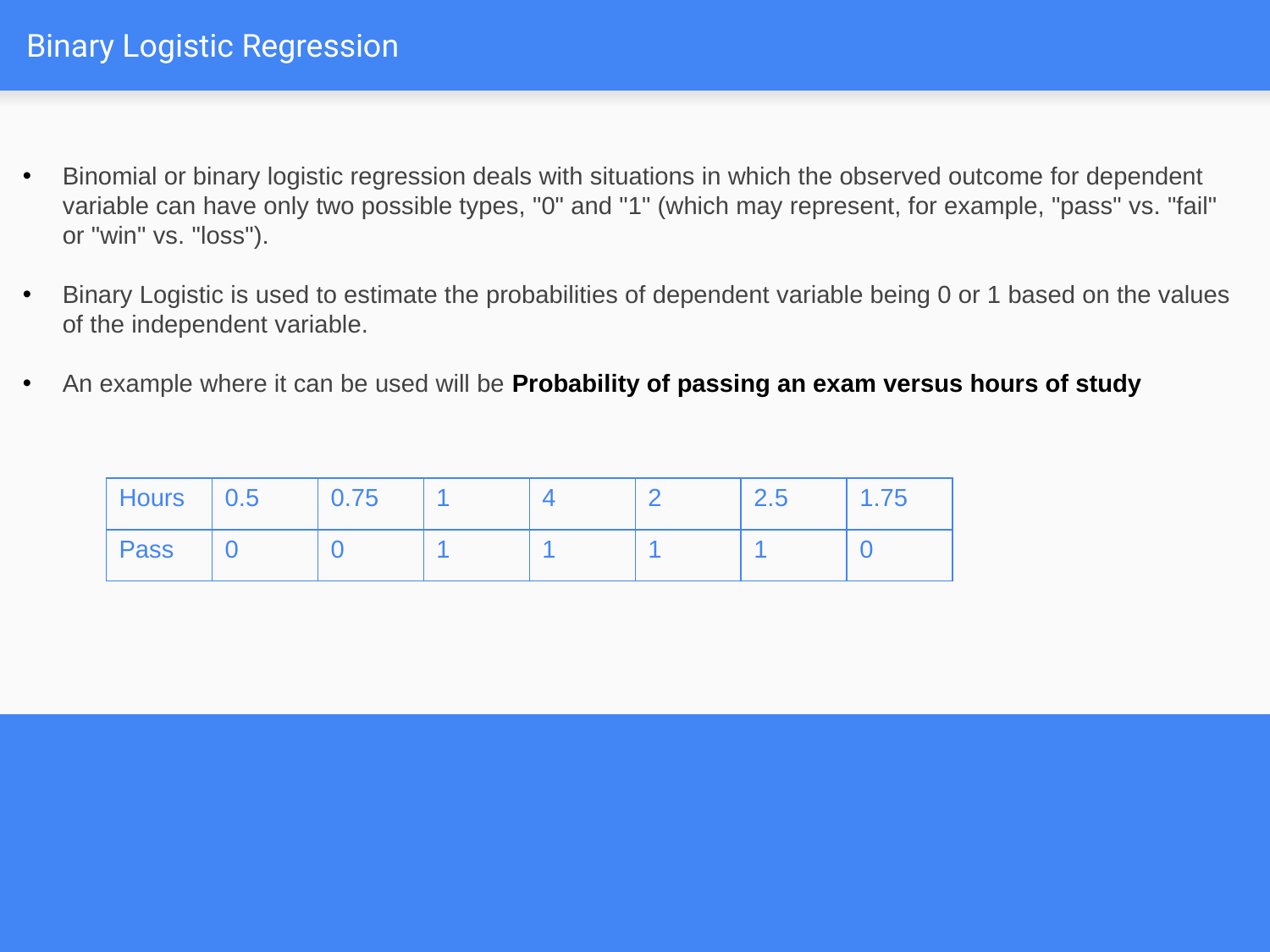

# Binary Logistic Regression
Binomial or binary logistic regression deals with situations in which the observed outcome for dependent variable can have only two possible types, "0" and "1" (which may represent, for example, "pass" vs. "fail" or "win" vs. "loss").

Binary Logistic is used to estimate the probabilities of dependent variable being 0 or 1 based on the values of the independent variable.

An example where it can be used will be Probability of passing an exam versus hours of study

| Hours | 0.5 | 0.75 | 1 | 4 | 2 | 2.5 | 1.75 |
| --- | --- | --- | --- | --- | --- | --- | --- |
| Pass | 0 | 0 | 1 | 1 | 1 | 1 | 0 |